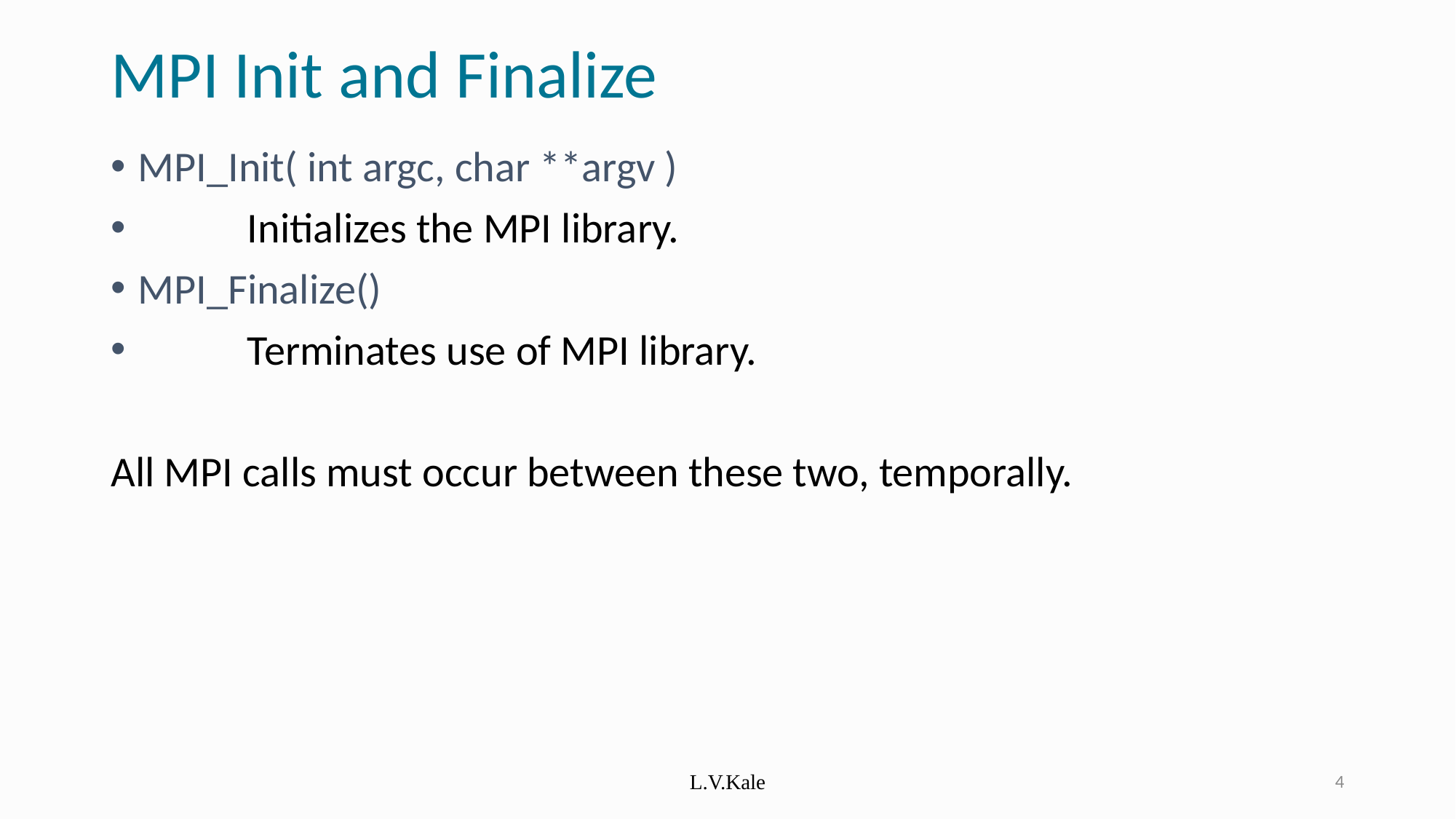

# MPI Init and Finalize
MPI_Init( int argc, char **argv )
 	Initializes the MPI library.
MPI_Finalize()
	Terminates use of MPI library.

All MPI calls must occur between these two, temporally.

L.V.Kale
4